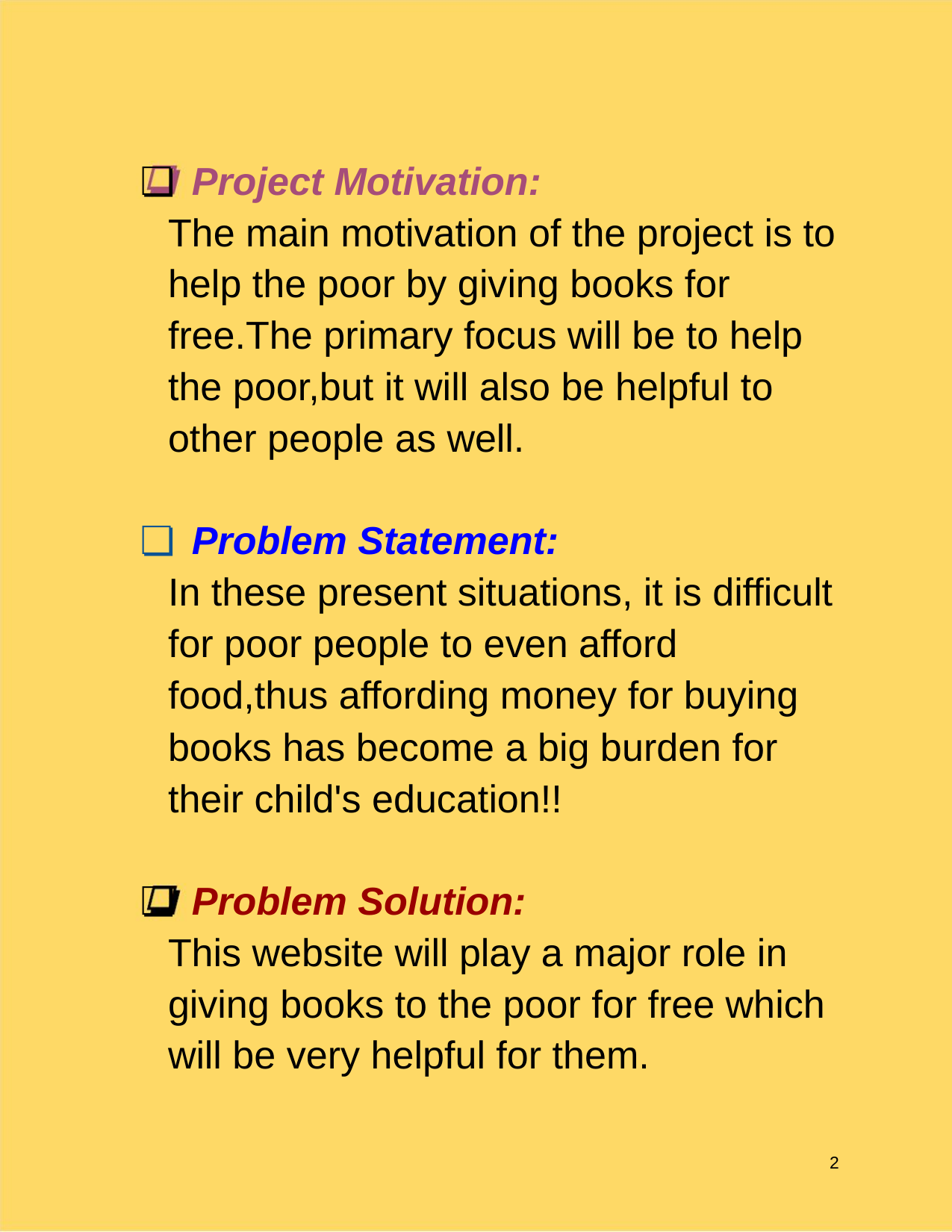

❏ Project Motivation:
The main motivation of the project is to
help the poor by giving books for
free.The primary focus will be to help
the poor,but it will also be helpful to
other people as well.
❏ Problem Statement:
In these present situations, it is difficult
for poor people to even afford
food,thus affording money for buying
books has become a big burden for
their child's education!!
❏ Problem Solution:
This website will play a major role in
giving books to the poor for free which
will be very helpful for them.
2